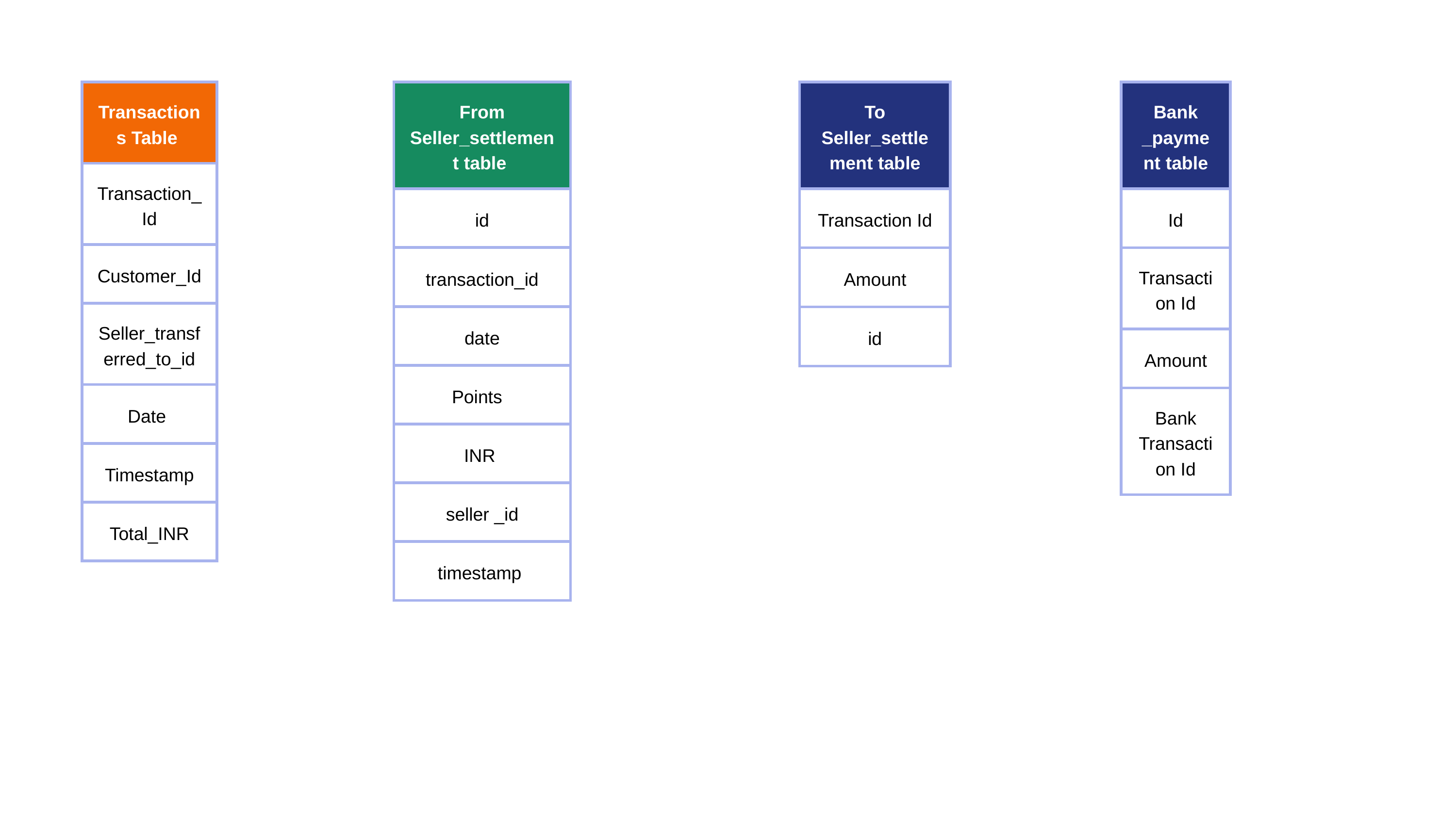

| Transactions Table |
| --- |
| Transaction\_Id |
| Customer\_Id |
| Seller\_transferred\_to\_id |
| Date |
| Timestamp |
| Total\_INR |
| From Seller\_settlement table |
| --- |
| id |
| transaction\_id |
| date |
| Points |
| INR |
| seller \_id |
| timestamp |
| To Seller\_settlement table |
| --- |
| Transaction Id |
| Amount |
| id |
| Bank \_payment table |
| --- |
| Id |
| Transaction Id |
| Amount |
| Bank Transaction Id |